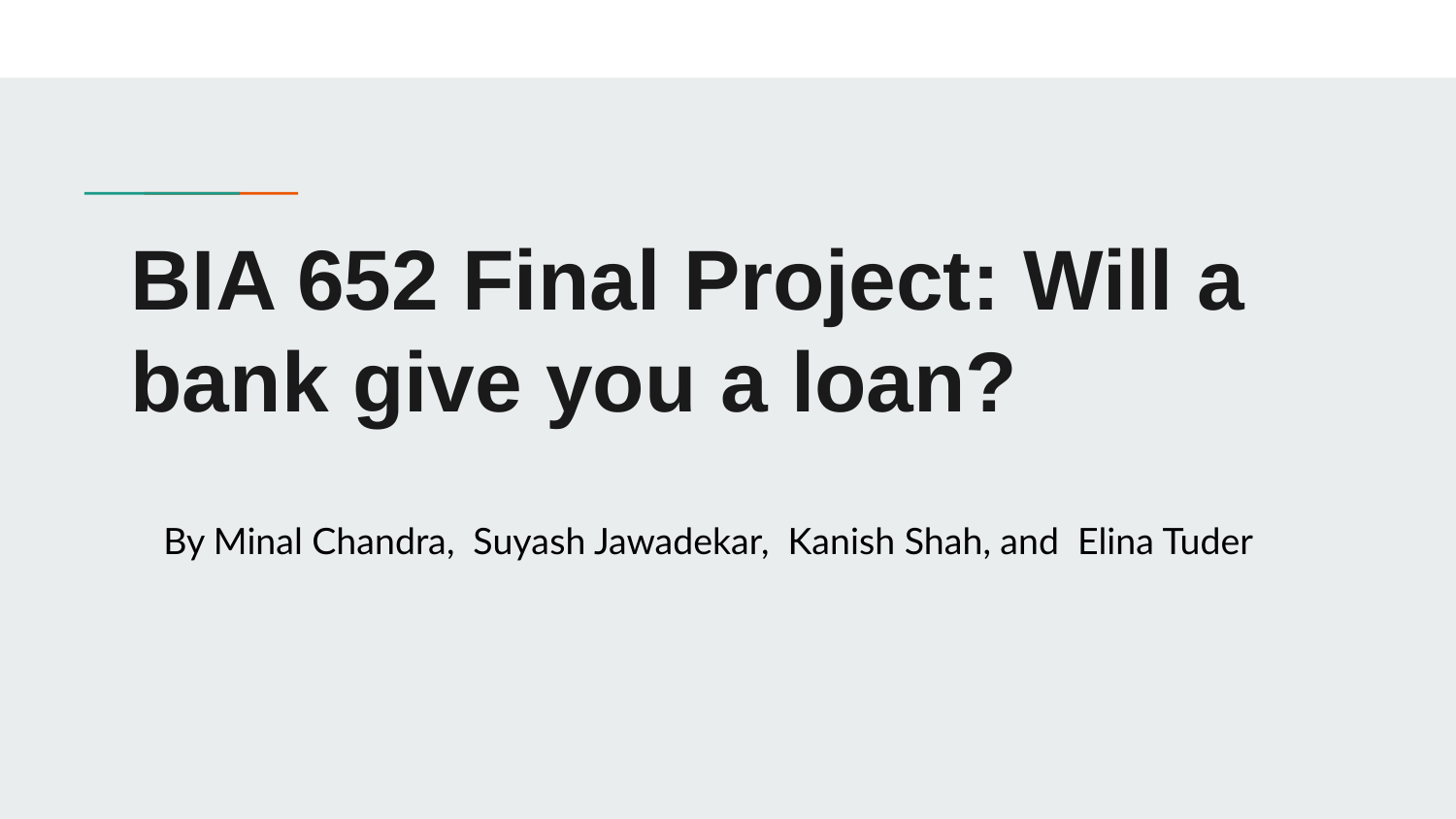

# BIA 652 Final Project: Will a bank give you a loan?
By Minal Chandra,  Suyash Jawadekar,  Kanish Shah, and  Elina Tuder